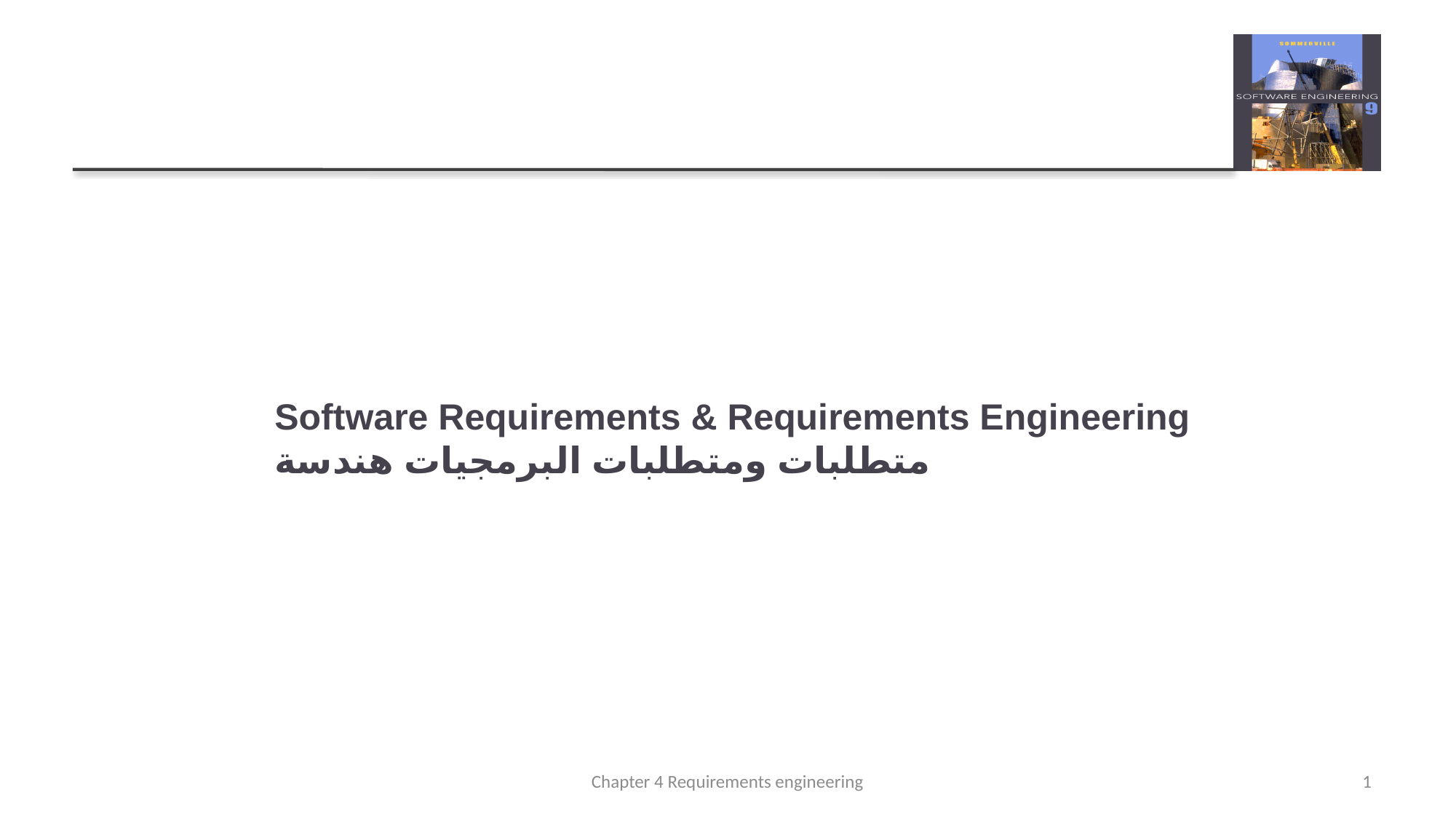

# Software Requirements & Requirements Engineering متطلبات ومتطلبات البرمجيات هندسة
Chapter 4 Requirements engineering
1